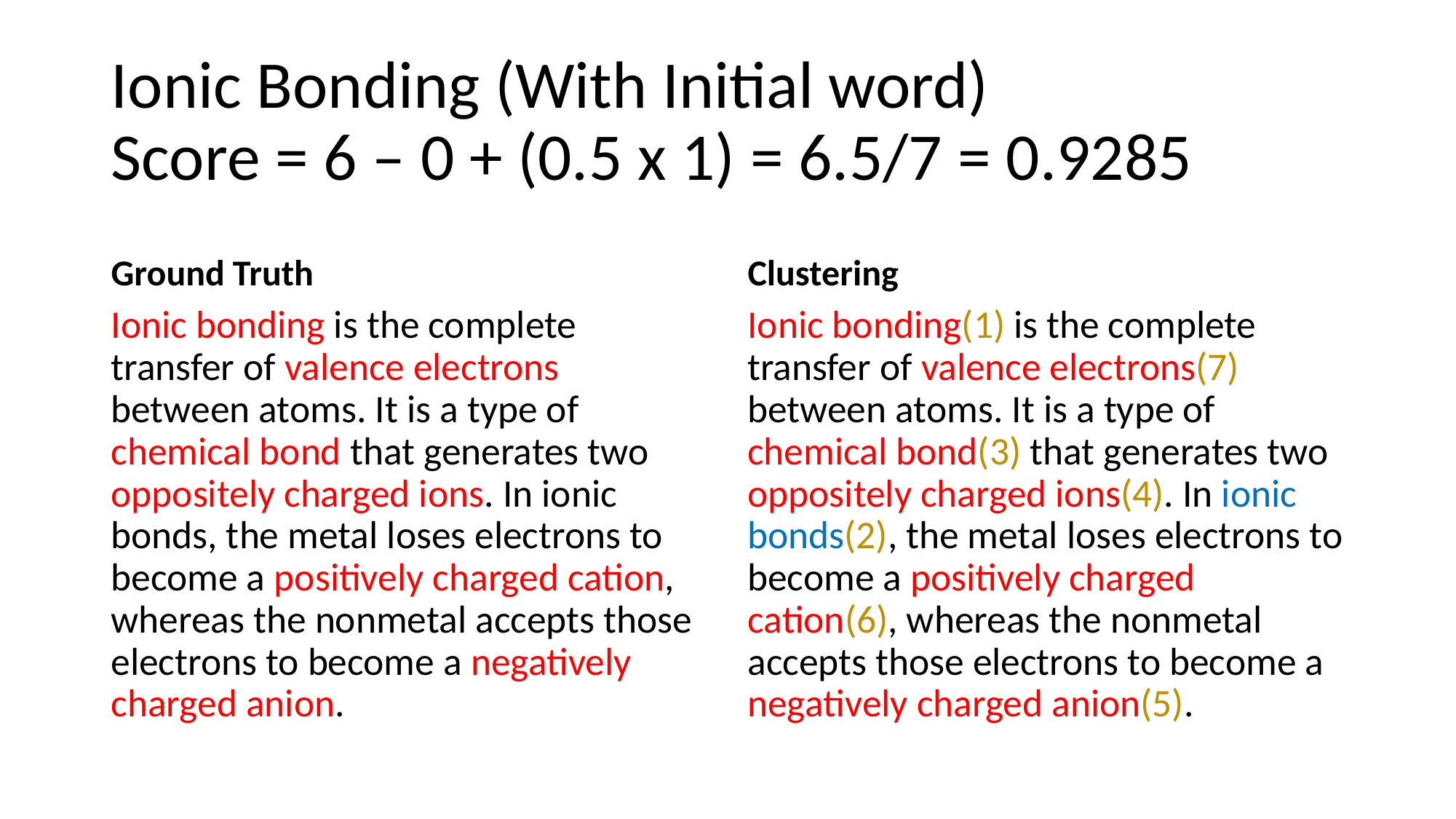

# Ionic Bonding (With Initial word) Score = 6 – 0 + (0.5 x 1) = 6.5/7 = 0.9285
Ground Truth
Clustering
Ionic bonding is the complete transfer of valence electrons between atoms. It is a type of chemical bond that generates two oppositely charged ions. In ionic bonds, the metal loses electrons to become a positively charged cation, whereas the nonmetal accepts those electrons to become a negatively charged anion.
Ionic bonding(1) is the complete transfer of valence electrons(7) between atoms. It is a type of chemical bond(3) that generates two oppositely charged ions(4). In ionic bonds(2), the metal loses electrons to become a positively charged cation(6), whereas the nonmetal accepts those electrons to become a negatively charged anion(5).